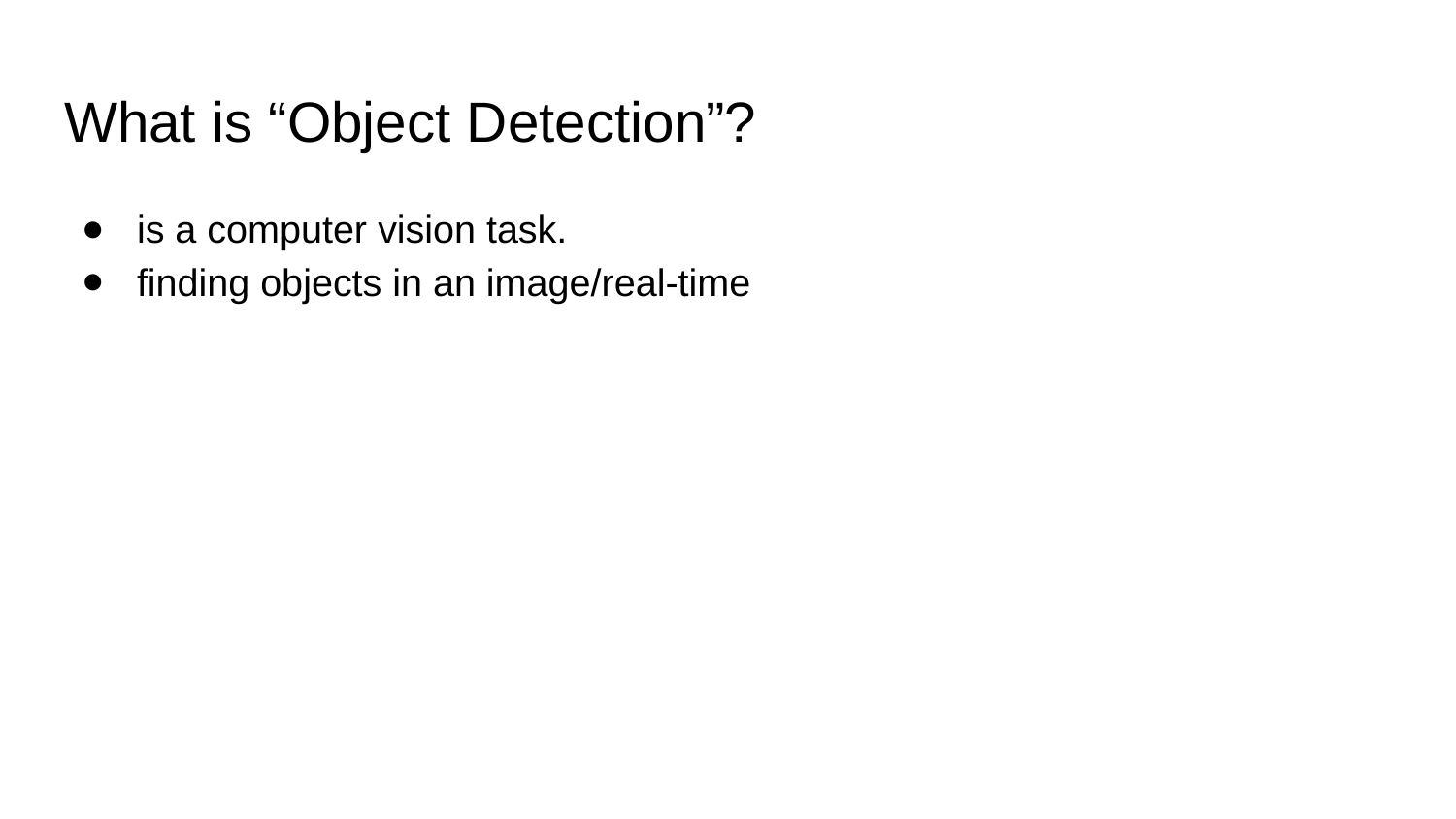

# What is “Object Detection”?
is a computer vision task.
finding objects in an image/real-time